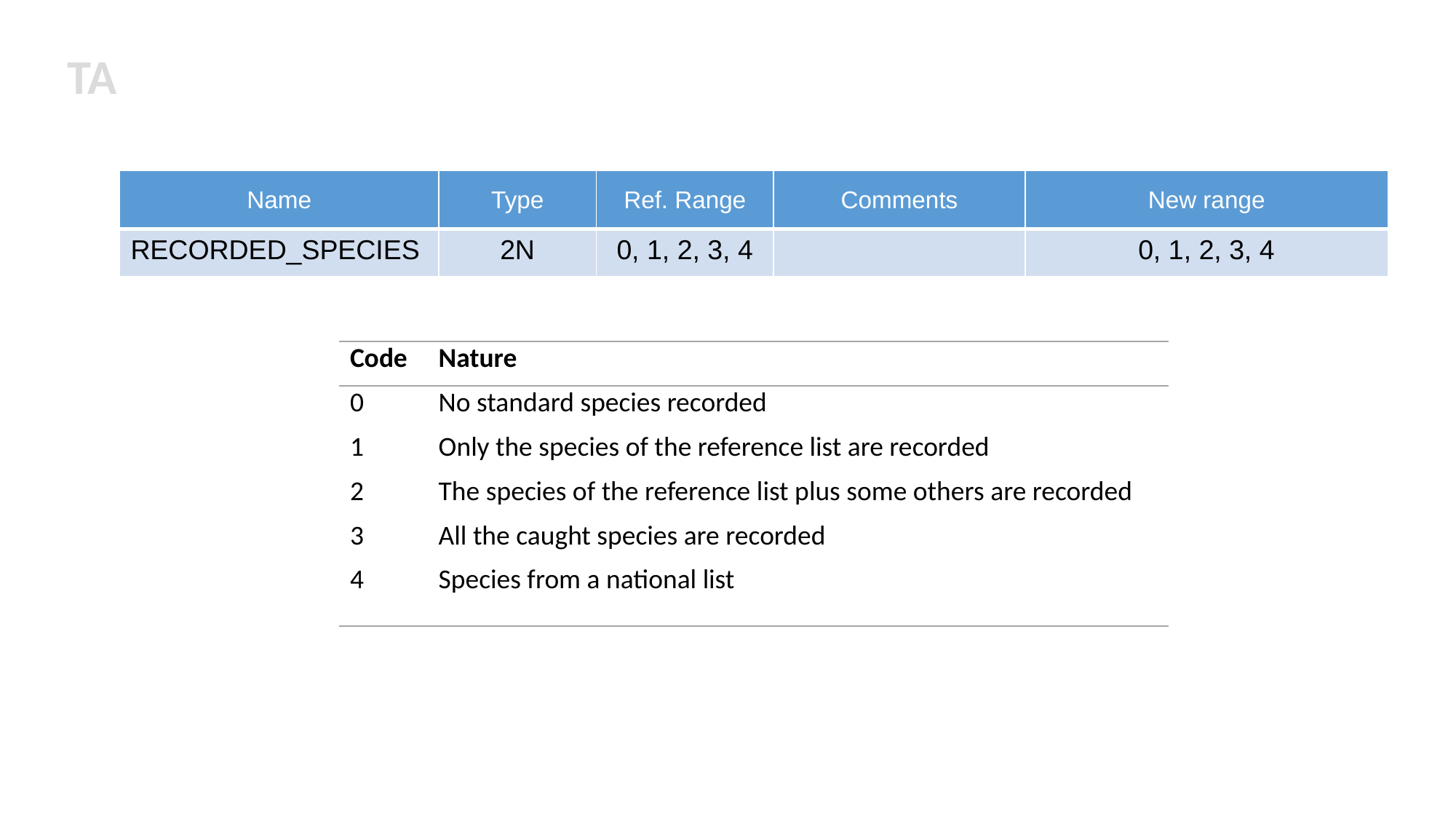

TA
| Name | Type | Ref. Range | Comments | New range |
| --- | --- | --- | --- | --- |
| RECORDED\_SPECIES | 2N | 0, 1, 2, 3, 4 |  | 0, 1, 2, 3, 4 |
| Code | Nature |
| --- | --- |
| 0 | No standard species recorded |
| 1 | Only the species of the reference list are recorded |
| 2 | The species of the reference list plus some others are recorded |
| 3 | All the caught species are recorded |
| 4 | Species from a national list |